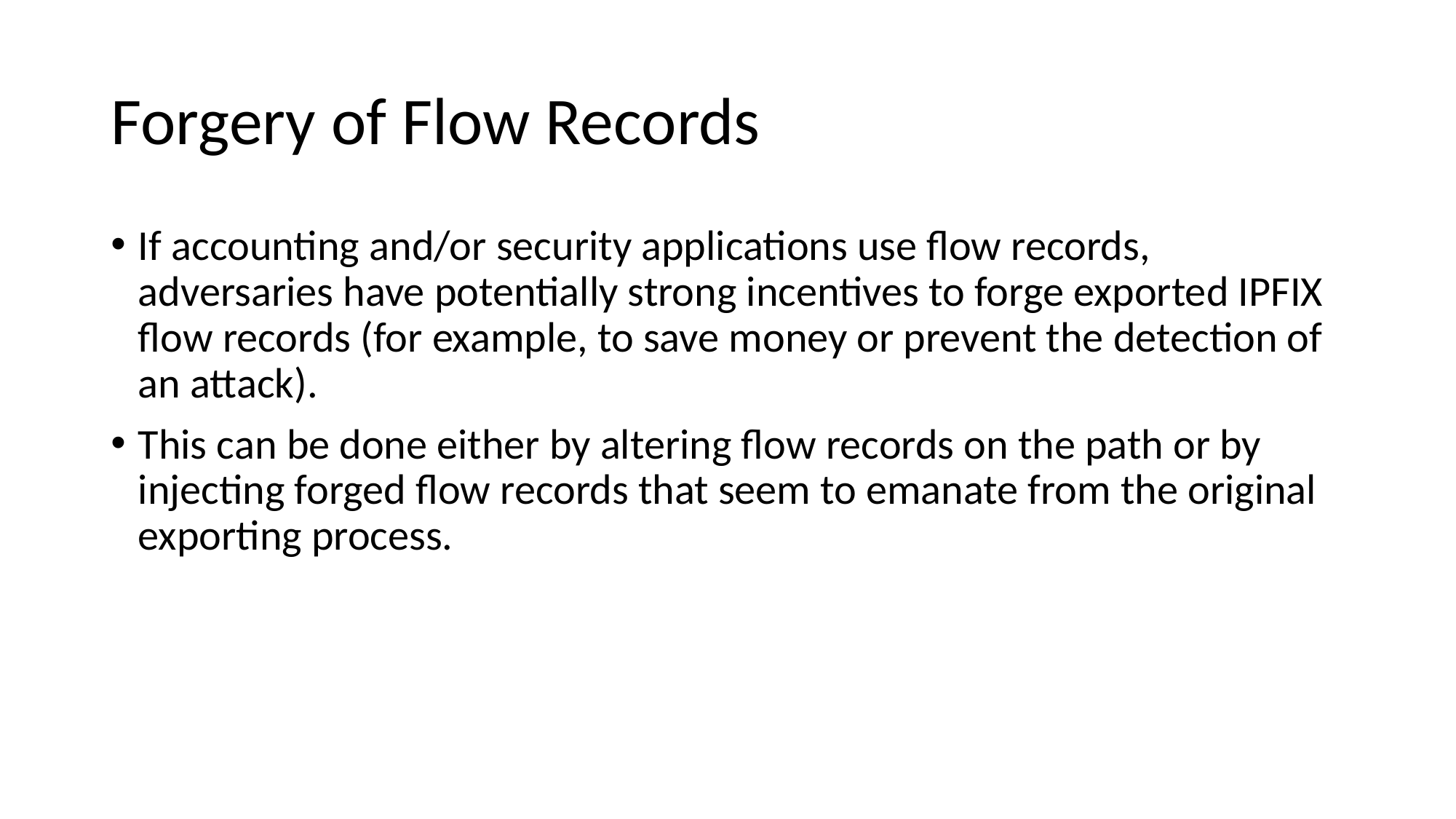

# Forgery of Flow Records
If accounting and/or security applications use flow records, adversaries have potentially strong incentives to forge exported IPFIX flow records (for example, to save money or prevent the detection of an attack).
This can be done either by altering flow records on the path or by injecting forged flow records that seem to emanate from the original exporting process.